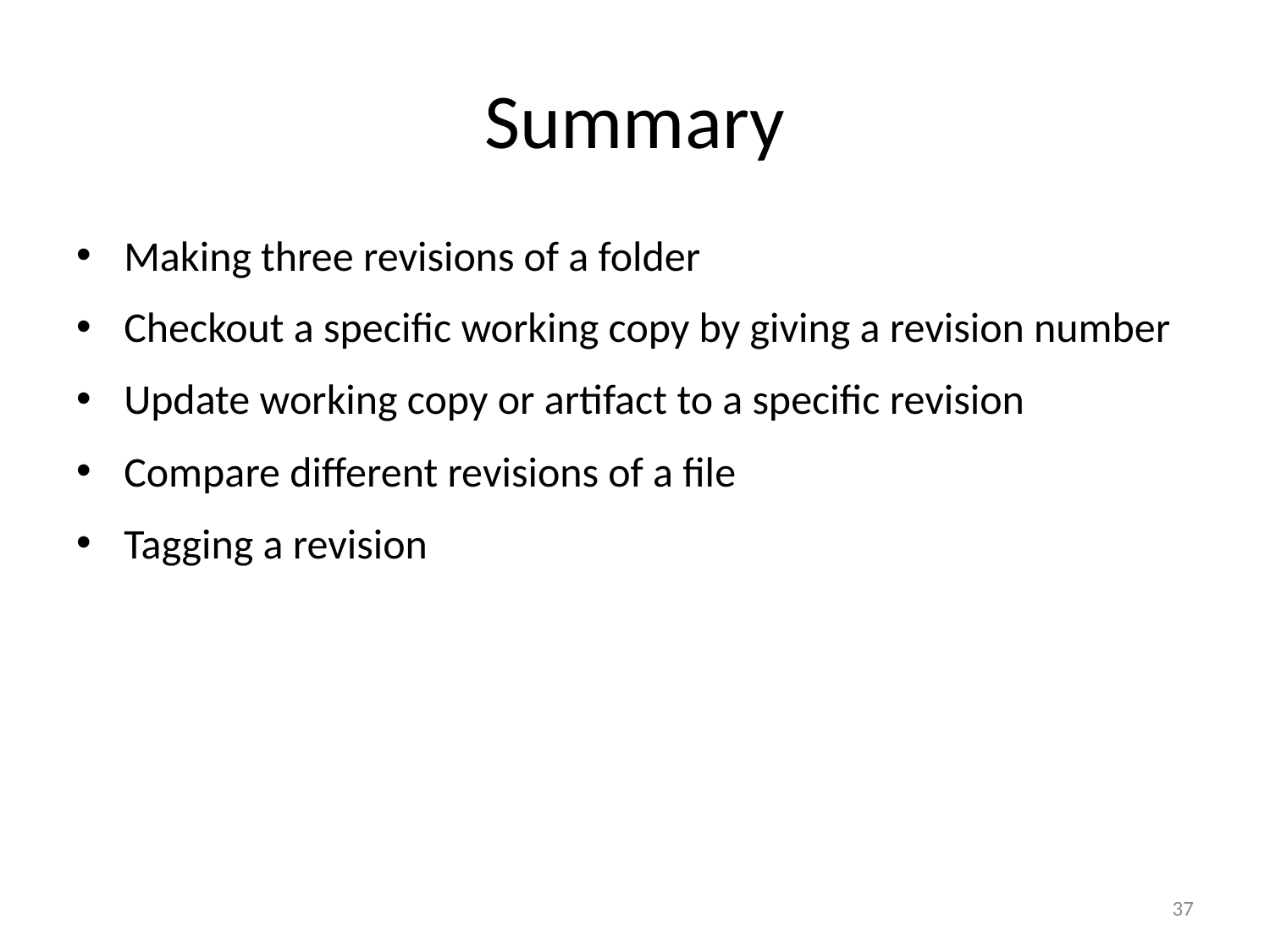

# Summary
Making three revisions of a folder
Checkout a specific working copy by giving a revision number
Update working copy or artifact to a specific revision
Compare different revisions of a file
Tagging a revision

37